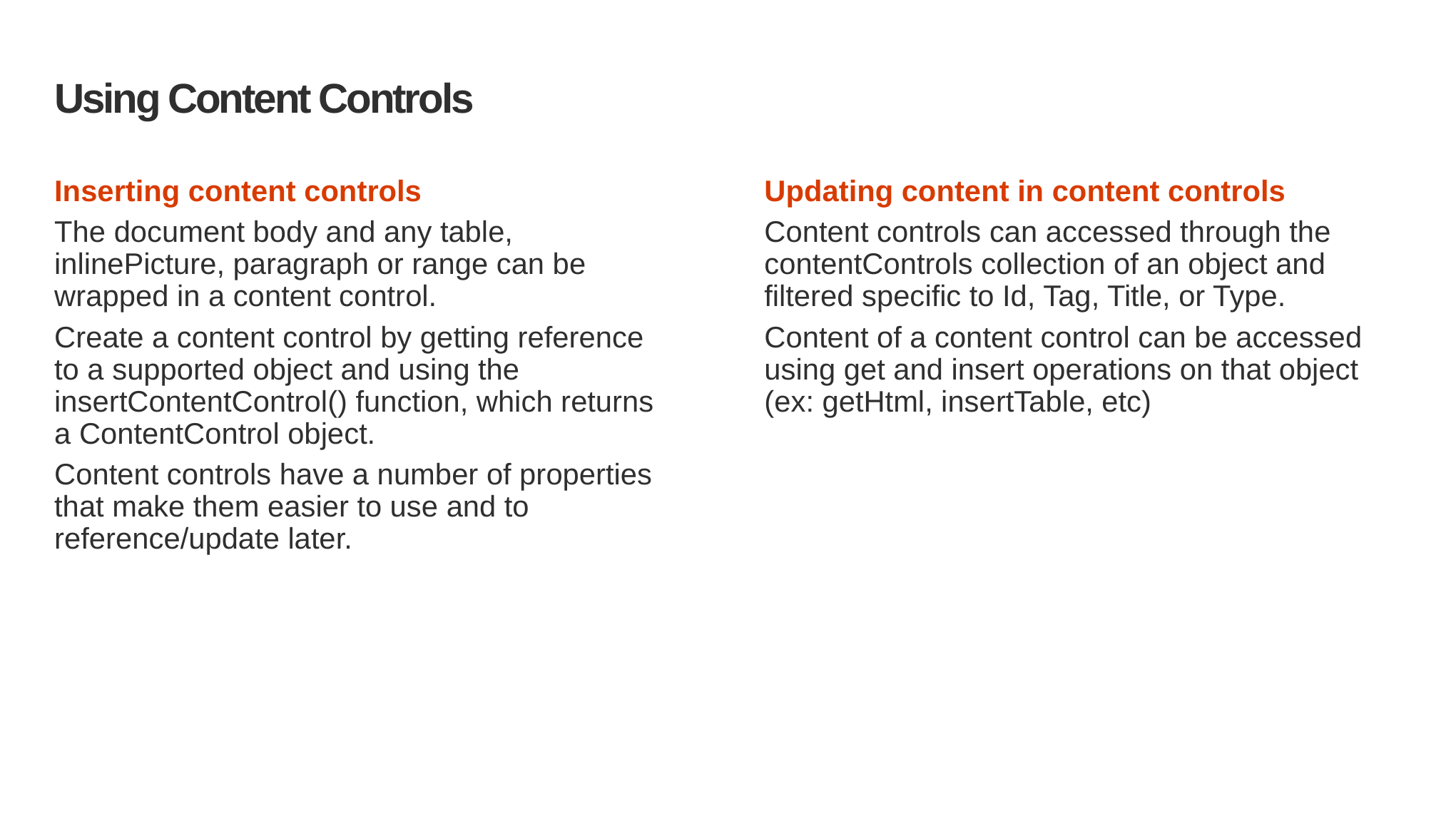

# Using Content Controls
Updating content in content controls
Content controls can accessed through the contentControls collection of an object and filtered specific to Id, Tag, Title, or Type.
Content of a content control can be accessed using get and insert operations on that object (ex: getHtml, insertTable, etc)

Inserting content controls
The document body and any table, inlinePicture, paragraph or range can be wrapped in a content control.
Create a content control by getting reference to a supported object and using the insertContentControl() function, which returns a ContentControl object.
Content controls have a number of properties that make them easier to use and to reference/update later.